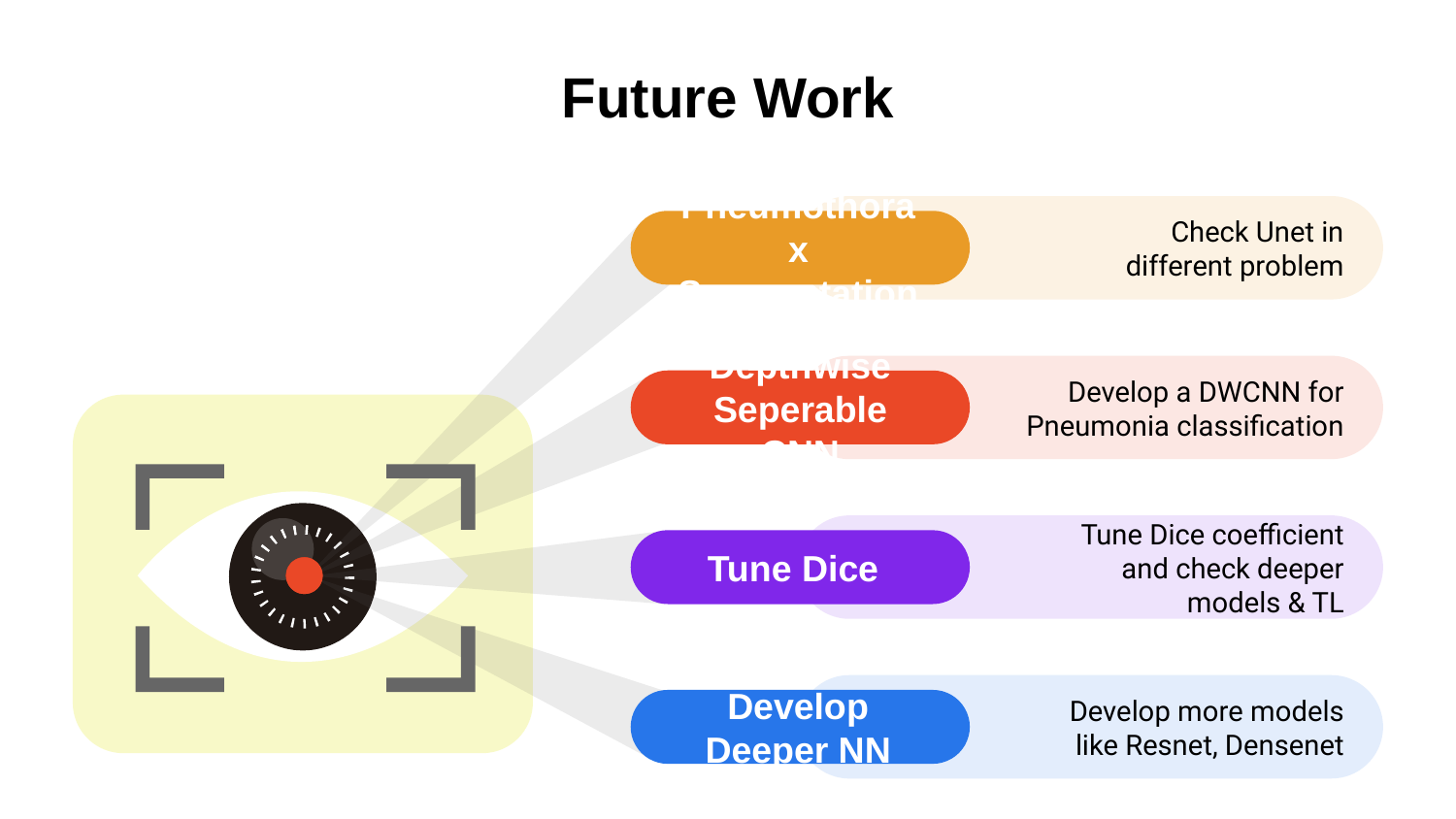

Future Work

Pneumothorax Segmentation
Check Unet in different problem

Depthwise Seperable CNN
Develop a DWCNN for Pneumonia classification

Tune Dice
Tune Dice coefficient and check deeper models & TL

Develop Deeper NN
Develop more models like Resnet, Densenet